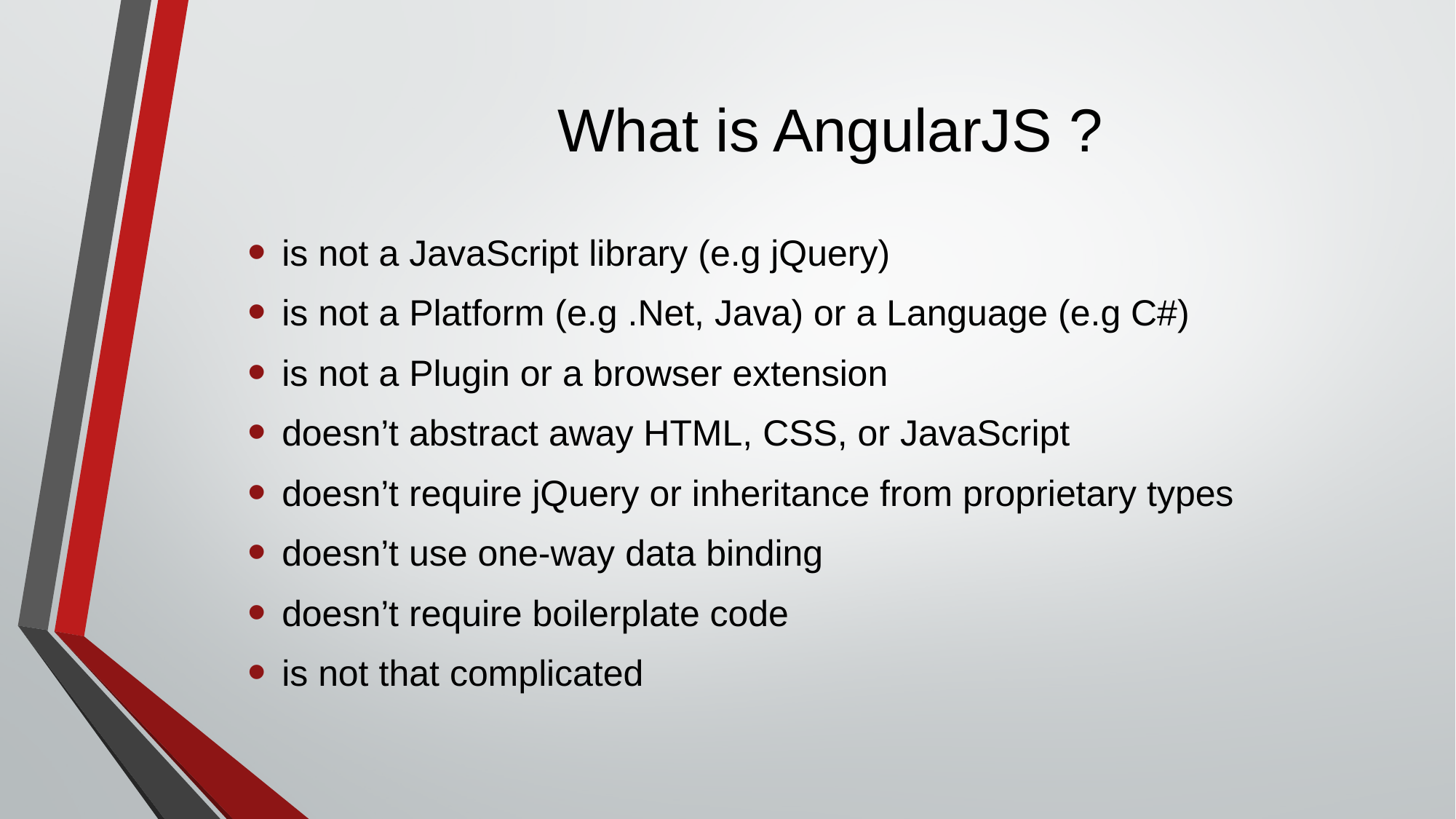

# What is AngularJS ?
is not a JavaScript library (e.g jQuery)
is not a Platform (e.g .Net, Java) or a Language (e.g C#)
is not a Plugin or a browser extension
doesn’t abstract away HTML, CSS, or JavaScript
doesn’t require jQuery or inheritance from proprietary types
doesn’t use one-way data binding
doesn’t require boilerplate code
is not that complicated